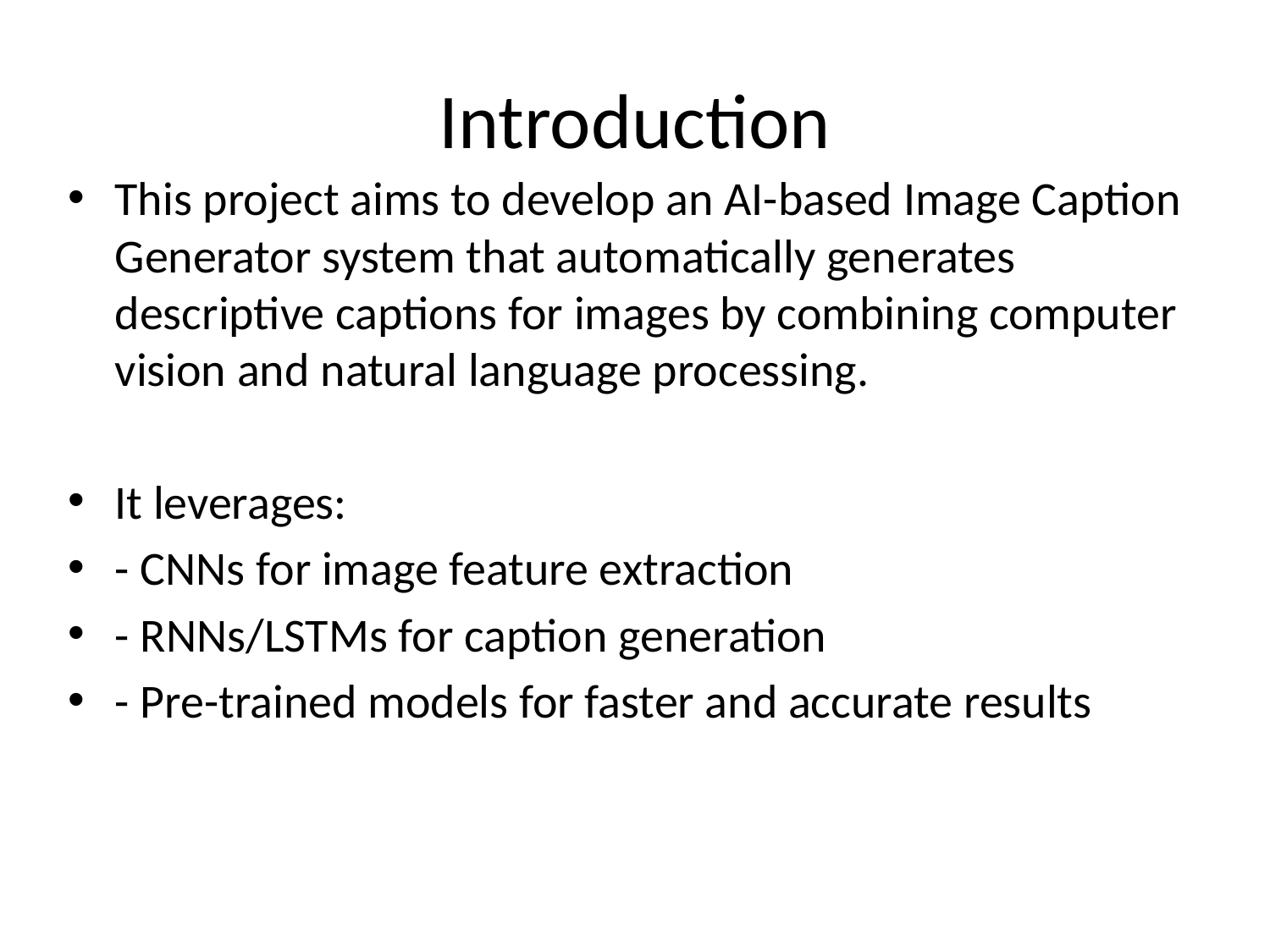

# Introduction
This project aims to develop an AI-based Image Caption Generator system that automatically generates descriptive captions for images by combining computer vision and natural language processing.

It leverages:
- CNNs for image feature extraction
- RNNs/LSTMs for caption generation
- Pre-trained models for faster and accurate results